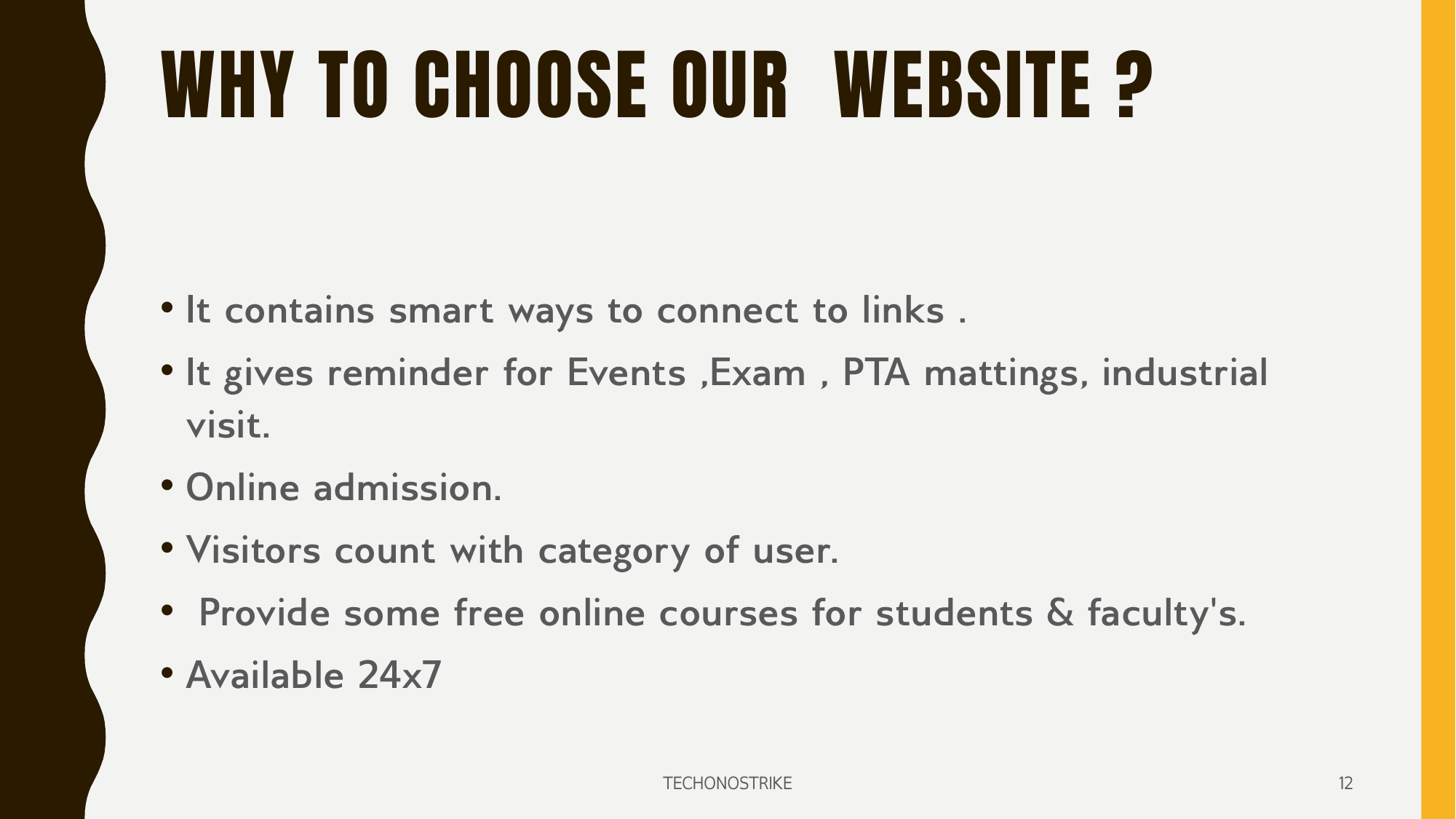

# Why to choose our  website ?
It contains smart ways to connect to links .
It gives reminder for Events ,Exam , PTA mattings, industrial visit.
Online admission.
Visitors count with category of user.
 Provide some free online courses for students & faculty's.
Available 24x7
TECHONOSTRIKE
12